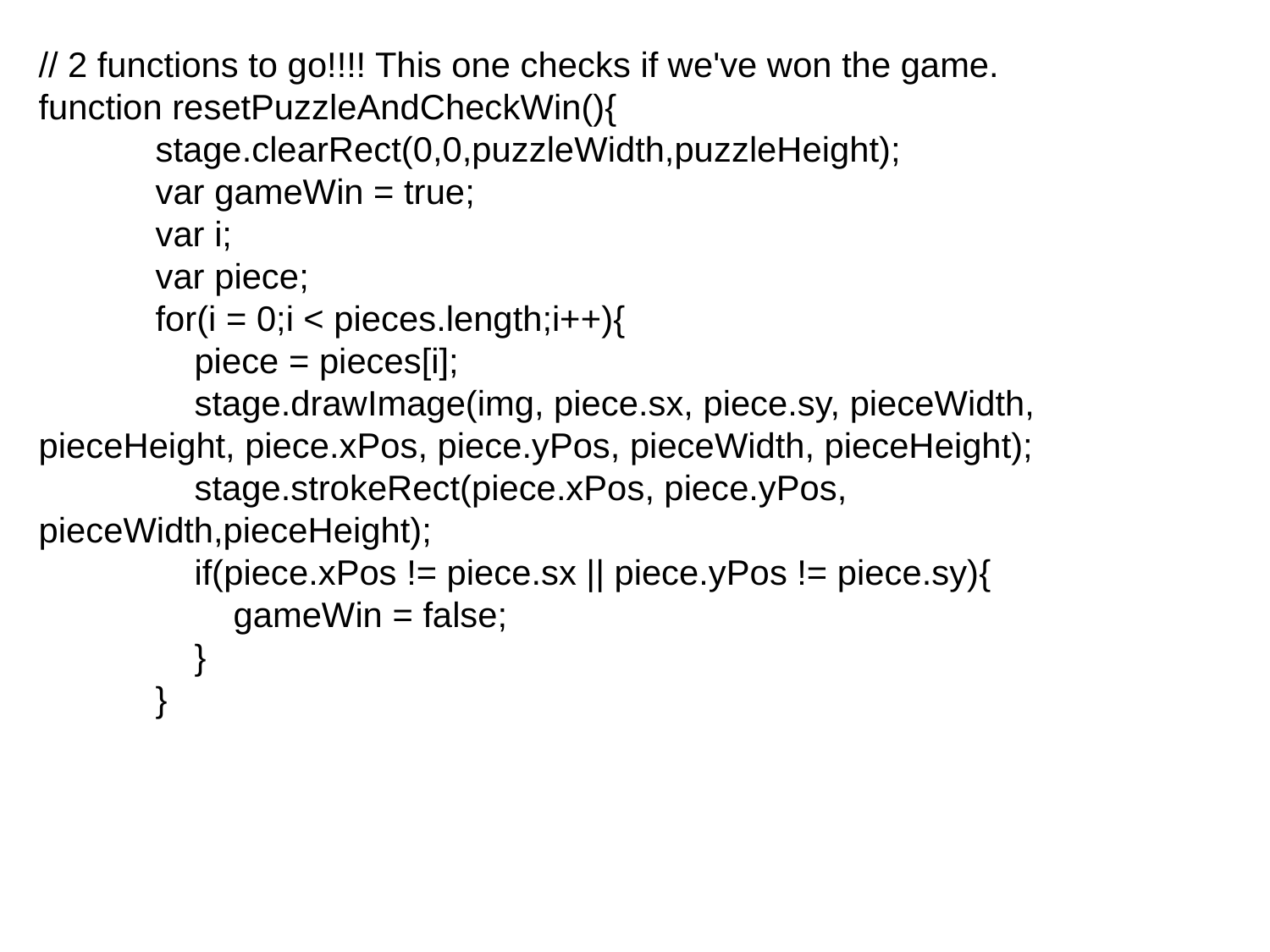

// 2 functions to go!!!! This one checks if we've won the game.
function resetPuzzleAndCheckWin(){
            stage.clearRect(0,0,puzzleWidth,puzzleHeight);
            var gameWin = true;
            var i;
            var piece;
            for(i = 0;i < pieces.length;i++){
                piece = pieces[i];
                stage.drawImage(img, piece.sx, piece.sy, pieceWidth, pieceHeight, piece.xPos, piece.yPos, pieceWidth, pieceHeight);
                stage.strokeRect(piece.xPos, piece.yPos, pieceWidth,pieceHeight);
                if(piece.xPos != piece.sx || piece.yPos != piece.sy){
                    gameWin = false;
                }
            }